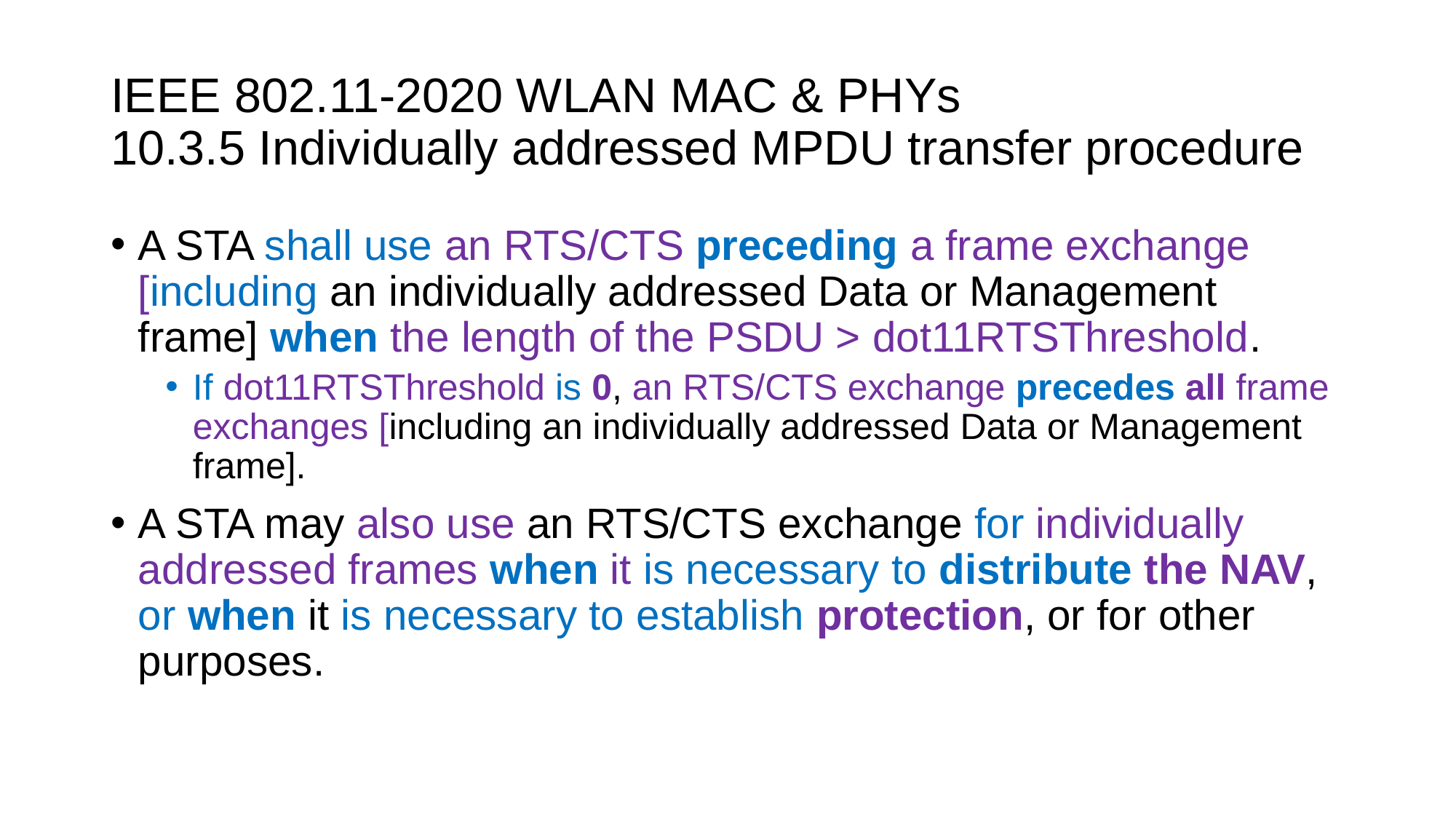

# IEEE 802.11-2020 WLAN MAC & PHYs 10.3.5 Individually addressed MPDU transfer procedure
A STA shall use an RTS/CTS preceding a frame exchange [including an individually addressed Data or Management frame] when the length of the PSDU > dot11RTSThreshold.
If dot11RTSThreshold is 0, an RTS/CTS exchange precedes all frame exchanges [including an individually addressed Data or Management frame].
A STA may also use an RTS/CTS exchange for individually addressed frames when it is necessary to distribute the NAV, or when it is necessary to establish protection, or for other purposes.